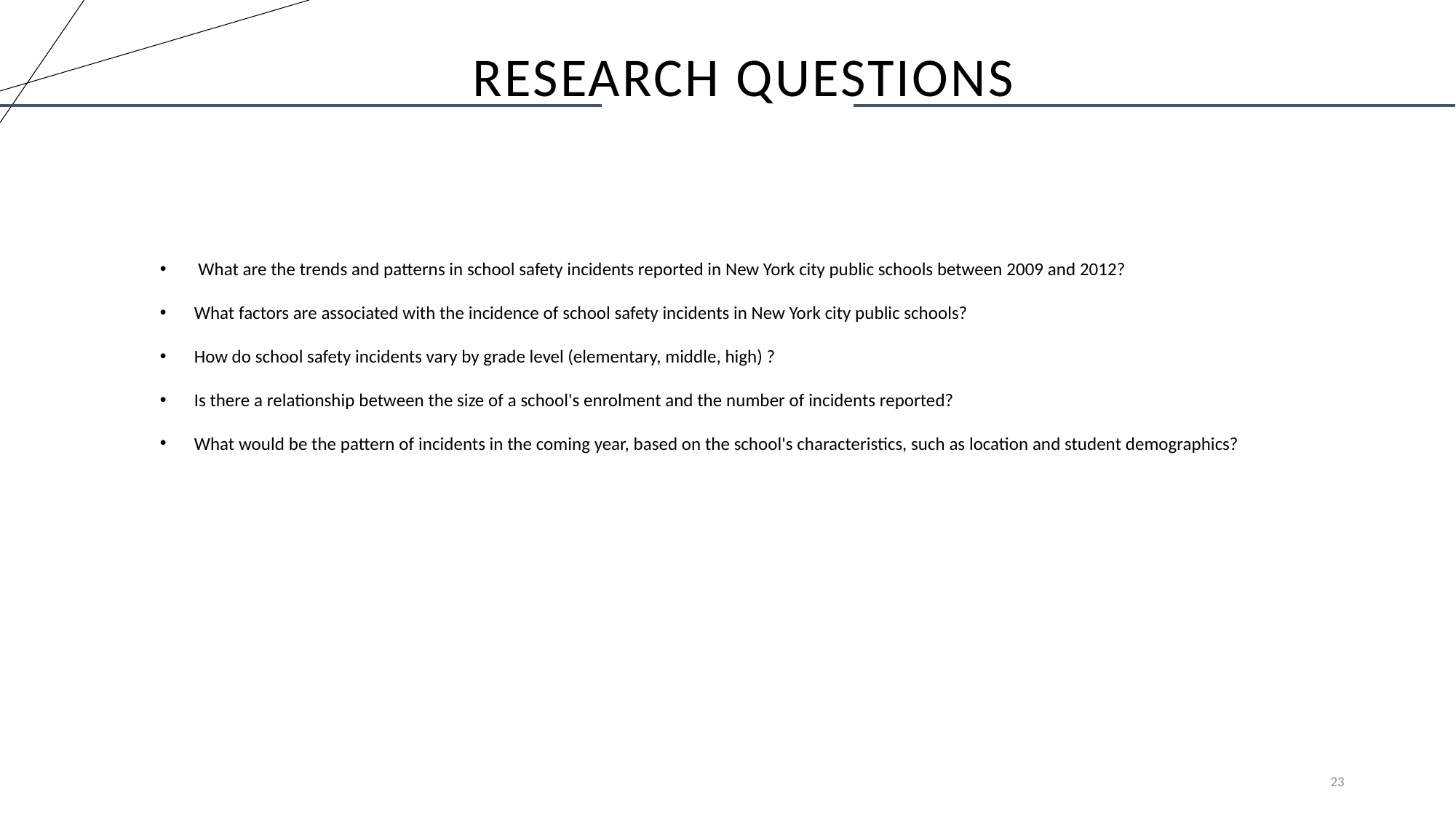

# Research Questions
 What are the trends and patterns in school safety incidents reported in New York city public schools between 2009 and 2012?
What factors are associated with the incidence of school safety incidents in New York city public schools?
How do school safety incidents vary by grade level (elementary, middle, high) ?
Is there a relationship between the size of a school's enrolment and the number of incidents reported?
What would be the pattern of incidents in the coming year, based on the school's characteristics, such as location and student demographics?

23